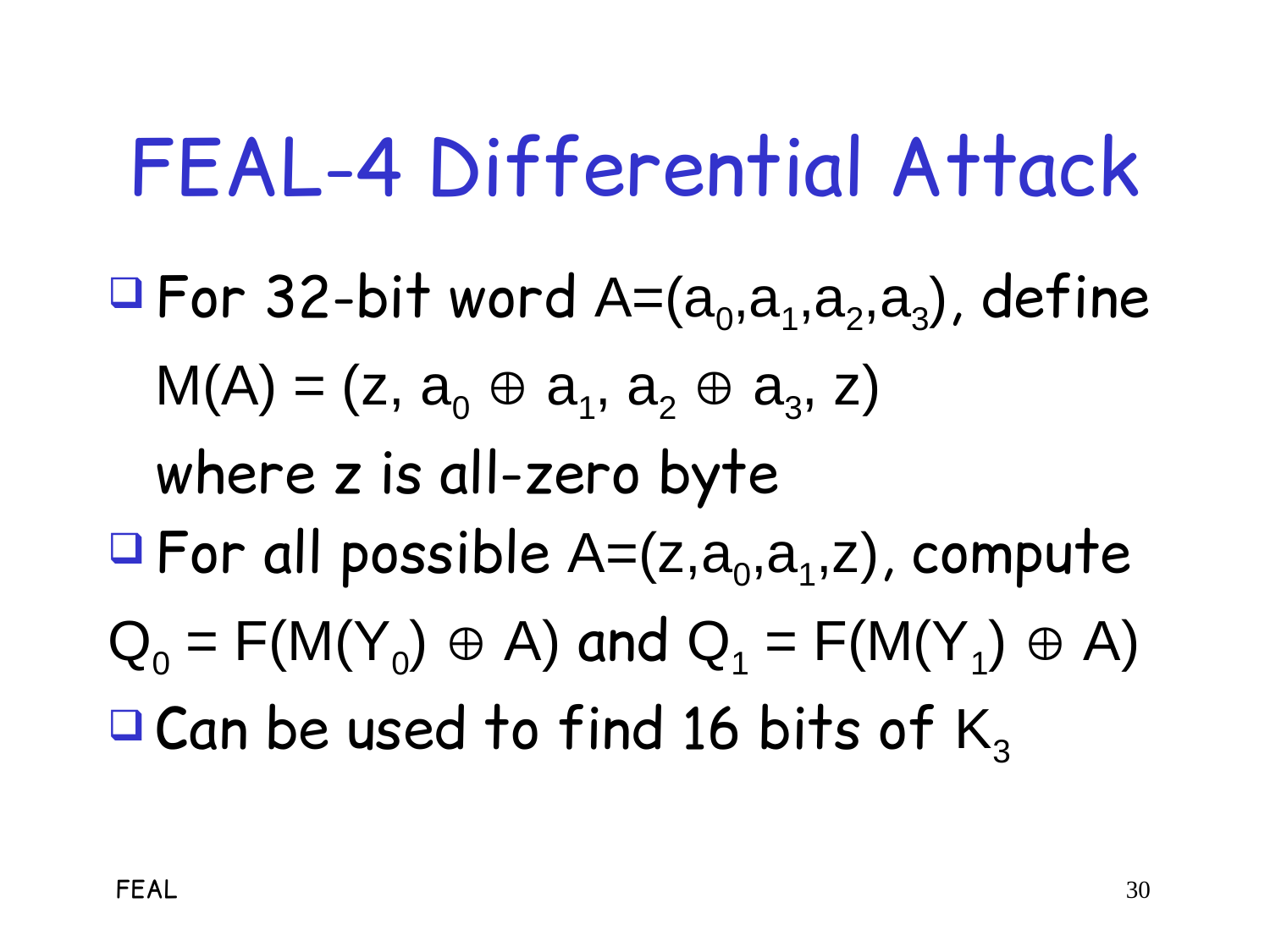

# FEAL-4 Differential Attack
For 32-bit word A=(a0,a1,a2,a3), define
	M(A) = (z, a0 ⊕ a1, a2 ⊕ a3, z)
	where z is all-zero byte
For all possible A=(z,a0,a1,z), compute
Q0 = F(M(Y0) ⊕ A) and Q1 = F(M(Y1) ⊕ A)
Can be used to find 16 bits of K3
 FEAL                                                                                                                                30